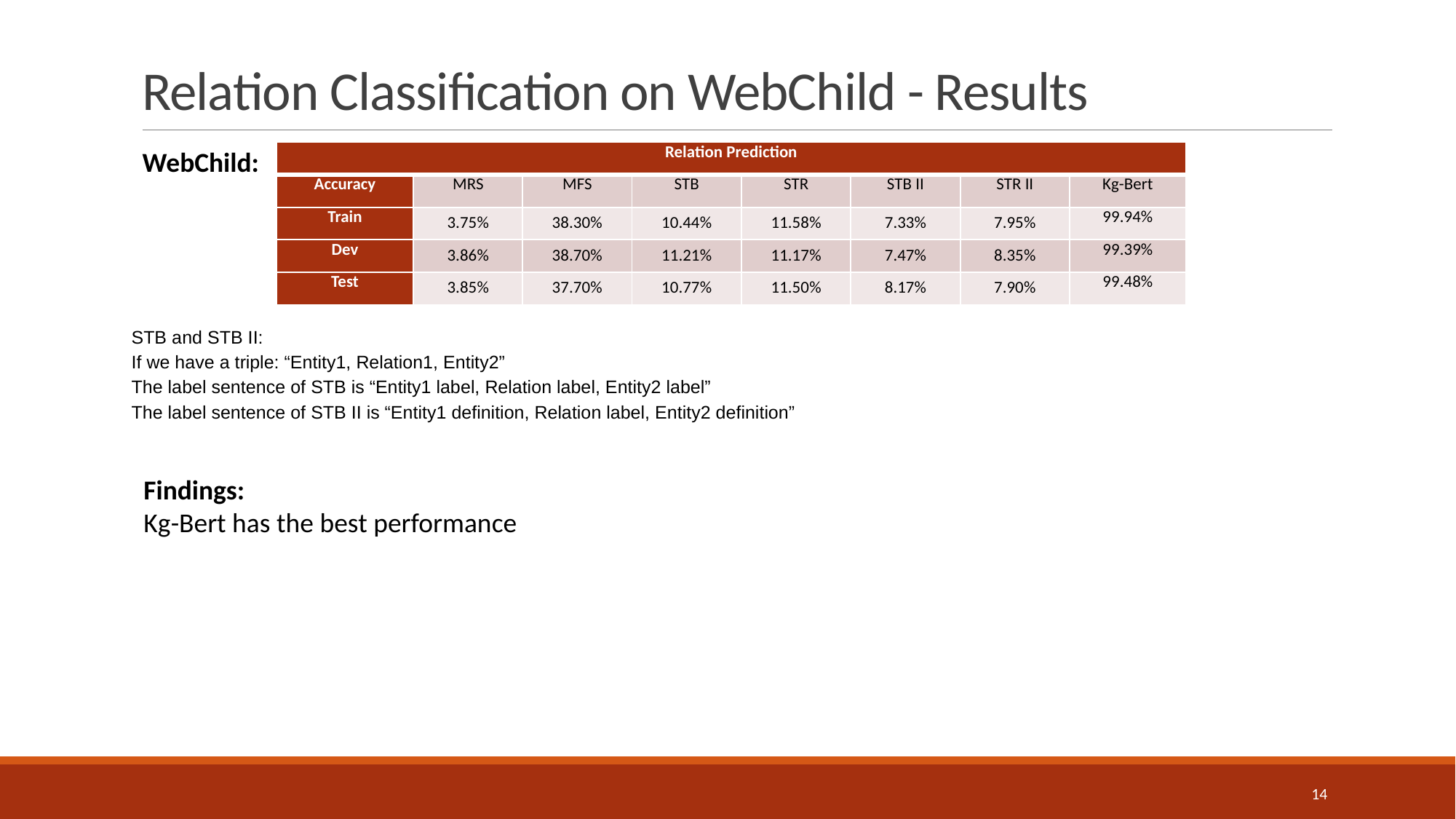

# Relation Classification on WebChild - Results
WebChild:
| Relation Prediction |  |  |  |  |  |  |  |
| --- | --- | --- | --- | --- | --- | --- | --- |
| Accuracy | MRS | MFS | STB | STR | STB II | STR II | Kg-Bert |
| Train | 3.75% | 38.30% | 10.44% | 11.58% | 7.33% | 7.95% | 99.94% |
| Dev | 3.86% | 38.70% | 11.21% | 11.17% | 7.47% | 8.35% | 99.39% |
| Test | 3.85% | 37.70% | 10.77% | 11.50% | 8.17% | 7.90% | 99.48% |
STB and STB II:
If we have a triple: “Entity1, Relation1, Entity2”
The label sentence of STB is “Entity1 label, Relation label, Entity2 label”
The label sentence of STB II is “Entity1 definition, Relation label, Entity2 definition”
Findings:
Kg-Bert has the best performance
14